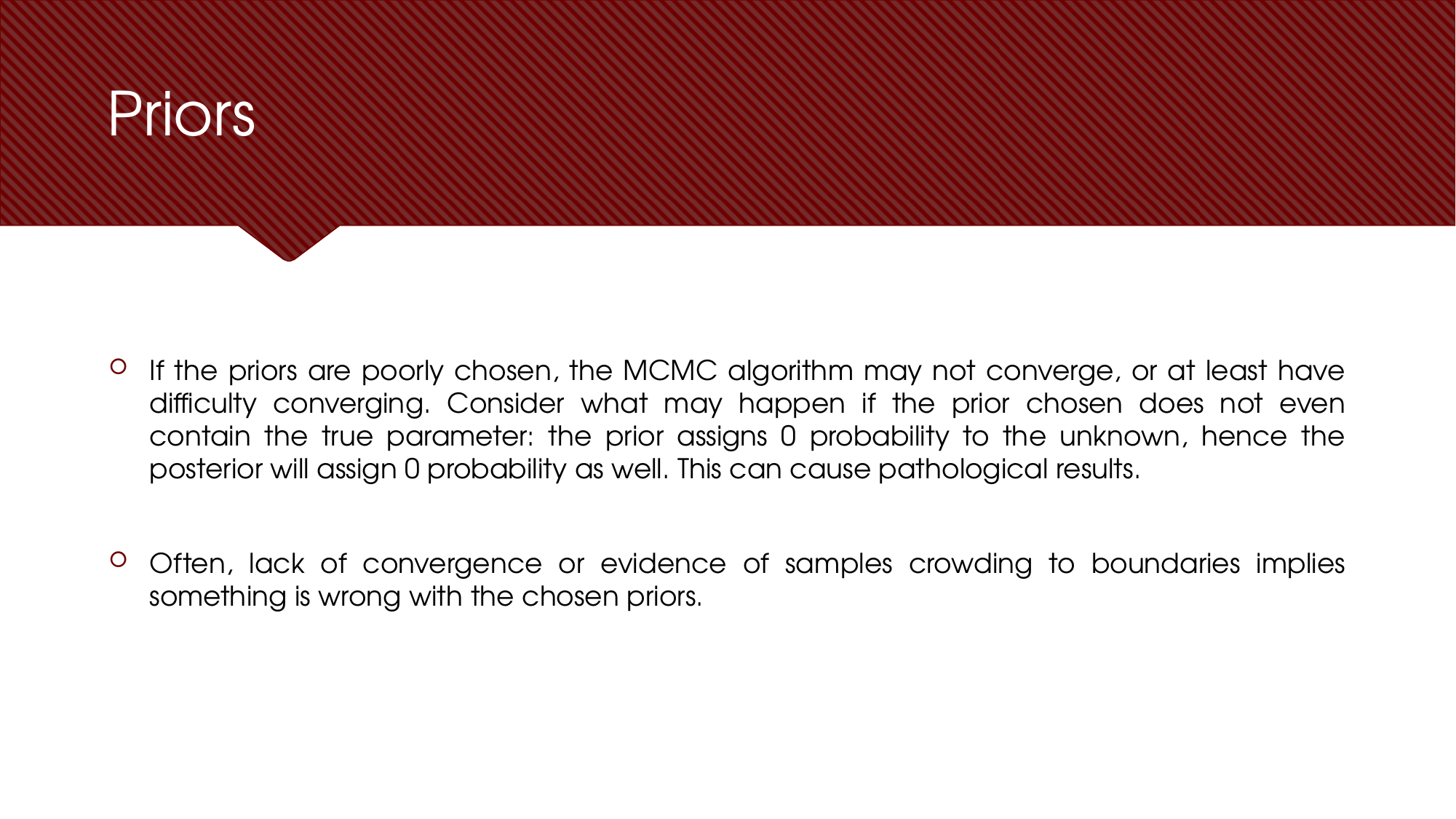

# Priors
If the priors are poorly chosen, the MCMC algorithm may not converge, or at least have difficulty converging. Consider what may happen if the prior chosen does not even contain the true parameter: the prior assigns 0 probability to the unknown, hence the posterior will assign 0 probability as well. This can cause pathological results.

Often, lack of convergence or evidence of samples crowding to boundaries implies something is wrong with the chosen priors.